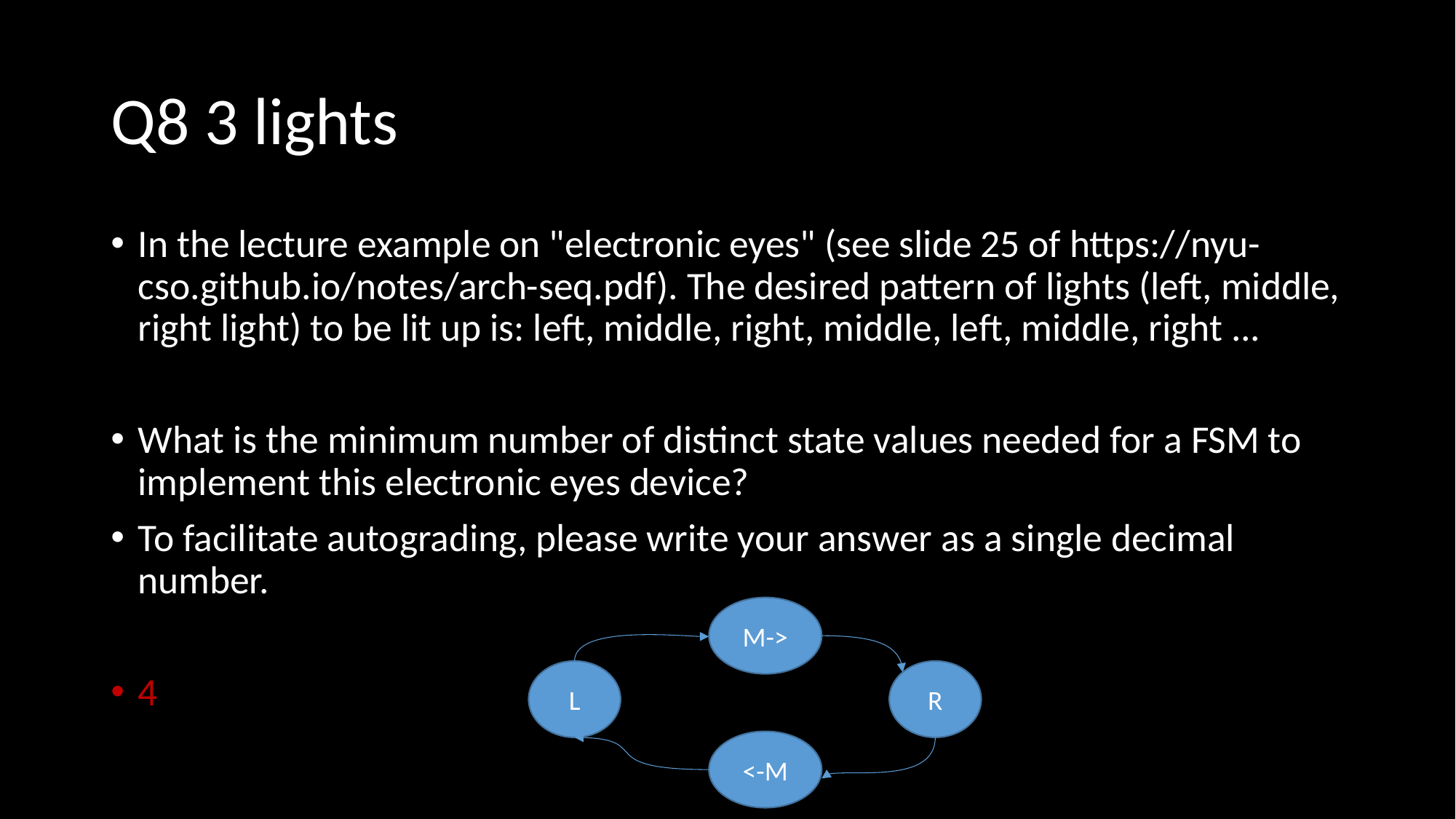

# Q8 3 lights
In the lecture example on "electronic eyes" (see slide 25 of https://nyu-cso.github.io/notes/arch-seq.pdf). The desired pattern of lights (left, middle, right light) to be lit up is: left, middle, right, middle, left, middle, right ...

What is the minimum number of distinct state values needed for a FSM to implement this electronic eyes device?
To facilitate autograding, please write your answer as a single decimal number.

4
M->
L
R
<-M